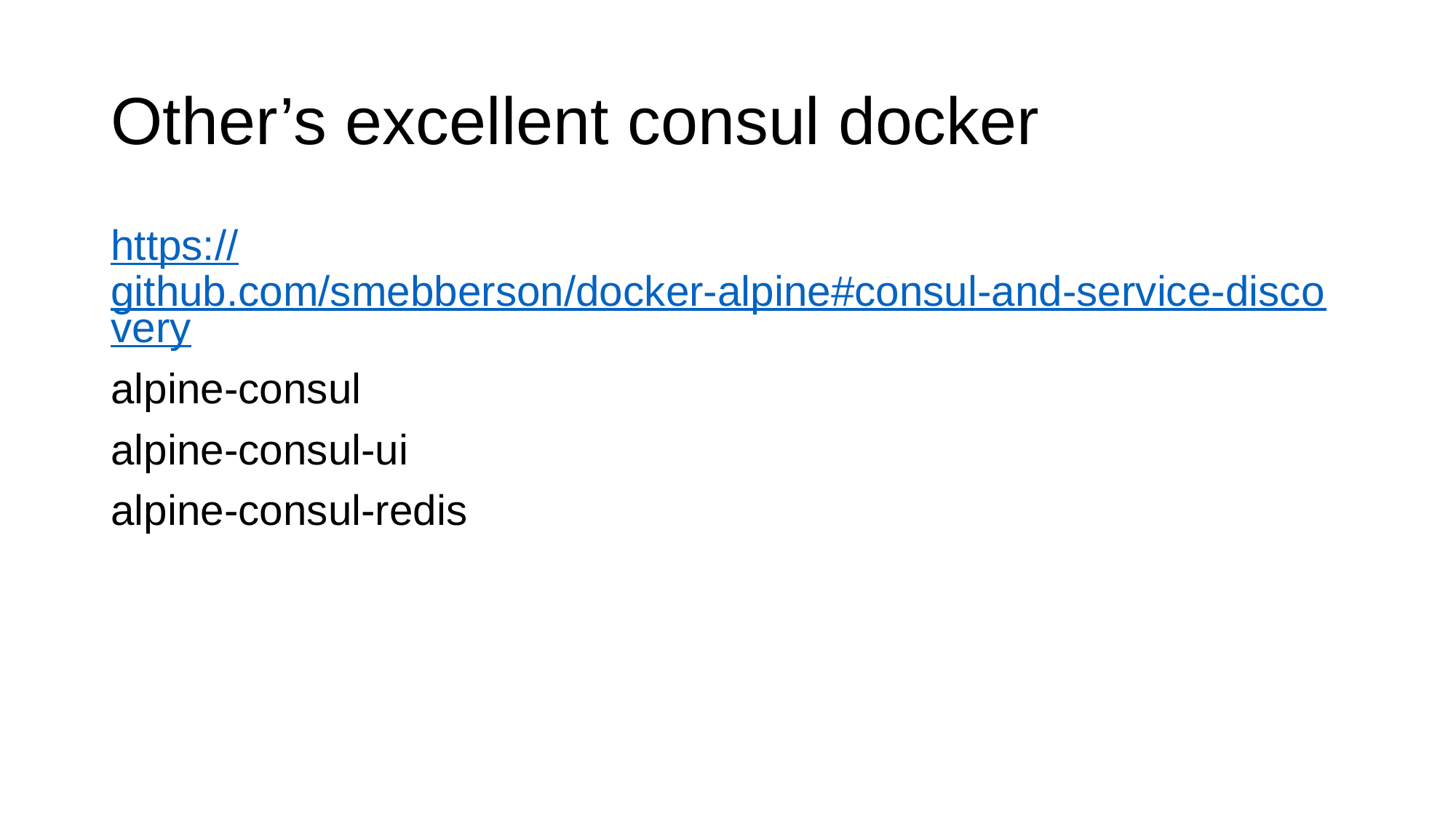

# Other’s excellent consul docker
https://github.com/smebberson/docker-alpine#consul-and-service-discovery
alpine-consul
alpine-consul-ui
alpine-consul-redis